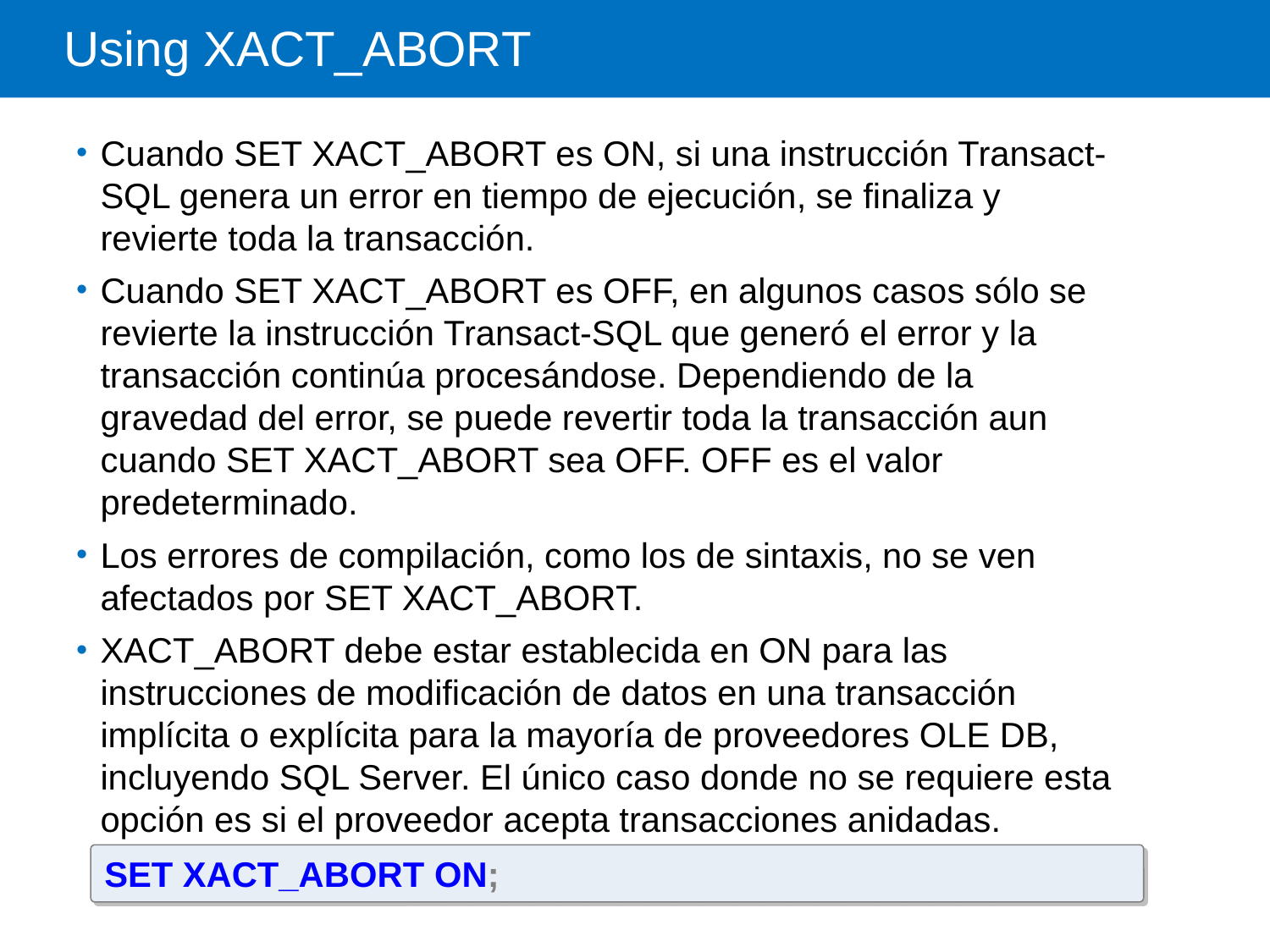

# Using XACT_ABORT
Cuando SET XACT_ABORT es ON, si una instrucción Transact-SQL genera un error en tiempo de ejecución, se finaliza y revierte toda la transacción.
Cuando SET XACT_ABORT es OFF, en algunos casos sólo se revierte la instrucción Transact-SQL que generó el error y la transacción continúa procesándose. Dependiendo de la gravedad del error, se puede revertir toda la transacción aun cuando SET XACT_ABORT sea OFF. OFF es el valor predeterminado.
Los errores de compilación, como los de sintaxis, no se ven afectados por SET XACT_ABORT.
XACT_ABORT debe estar establecida en ON para las instrucciones de modificación de datos en una transacción implícita o explícita para la mayoría de proveedores OLE DB, incluyendo SQL Server. El único caso donde no se requiere esta opción es si el proveedor acepta transacciones anidadas.
SET XACT_ABORT ON;